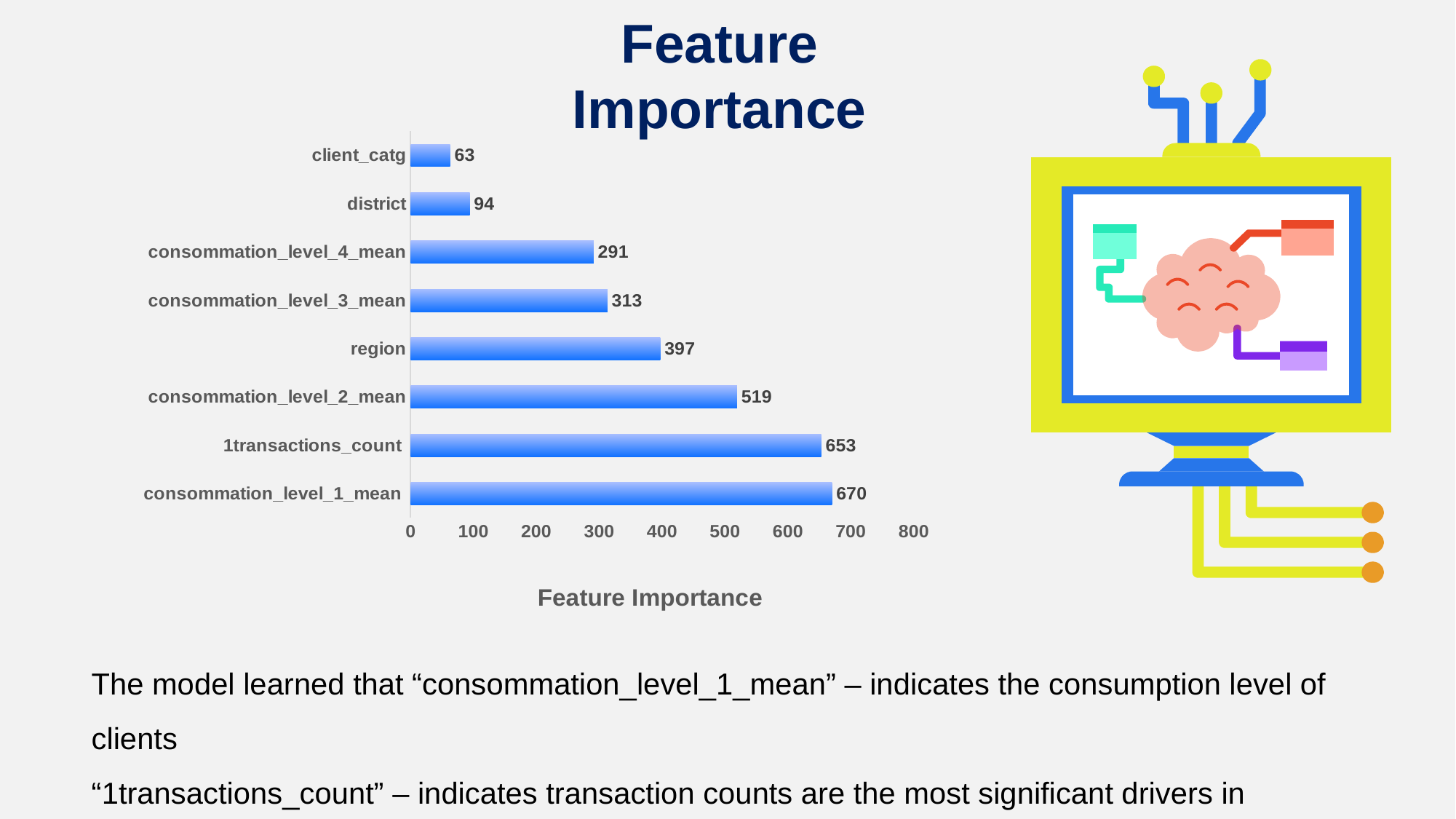

# Feature Importance

### Chart

| Category |  |
|---|---|
| consommation_level_1_mean  | 670.0 |
| 1transactions_count  | 653.0 |
| consommation_level_2_mean | 519.0 |
| region | 397.0 |
| consommation_level_3_mean | 313.0 |
| consommation_level_4_mean | 291.0 |
| district | 94.0 |
| client_catg | 63.0 |
The model learned that “consommation_level_1_mean” – indicates the consumption level of clients
“1transactions_count” – indicates transaction counts are the most significant drivers in prediction.